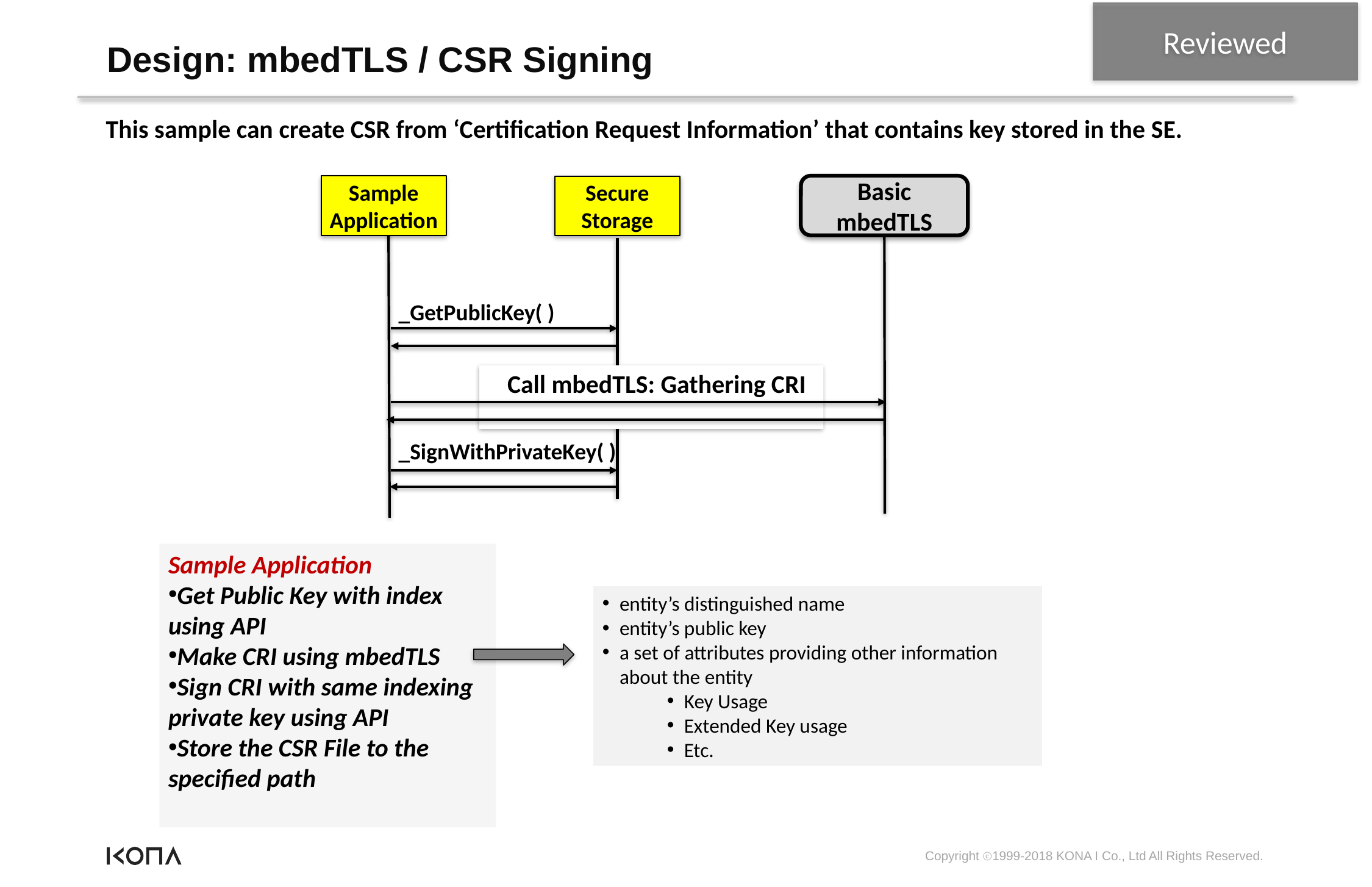

Reviewed
Design: mbedTLS / CSR Signing
This sample can create CSR from ‘Certification Request Information’ that contains key stored in the SE.
Sample Application
Basic
mbedTLS
Secure Storage
_GetPublicKey( )
Call mbedTLS: Gathering CRI

_SignWithPrivateKey( )
Sample Application
Get Public Key with index using API
Make CRI using mbedTLS
Sign CRI with same indexing private key using API
Store the CSR File to the specified path

entity’s distinguished name
entity’s public key
a set of attributes providing other information about the entity
Key Usage
Extended Key usage
Etc.